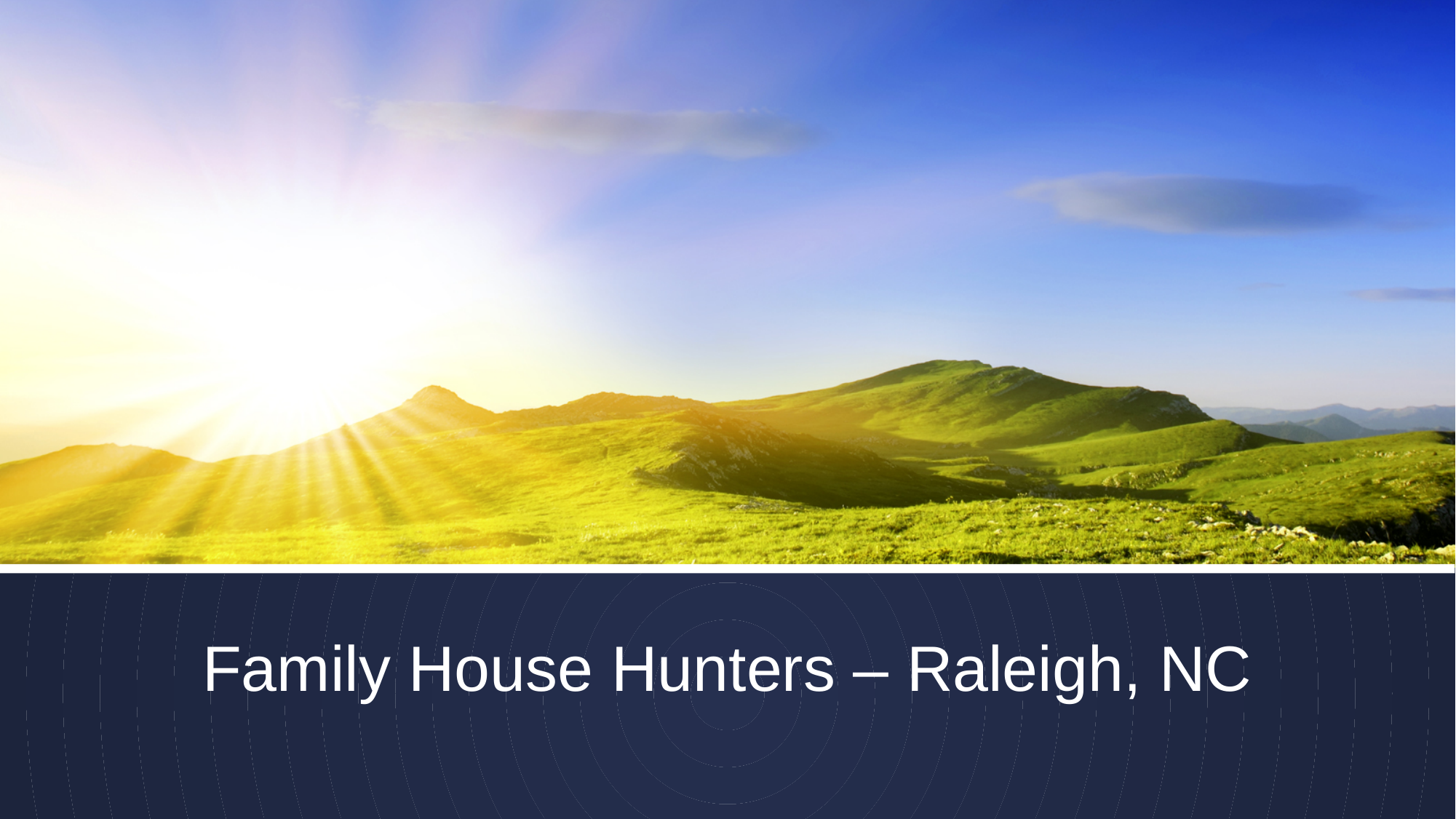

# Family House Hunters – Raleigh, NC